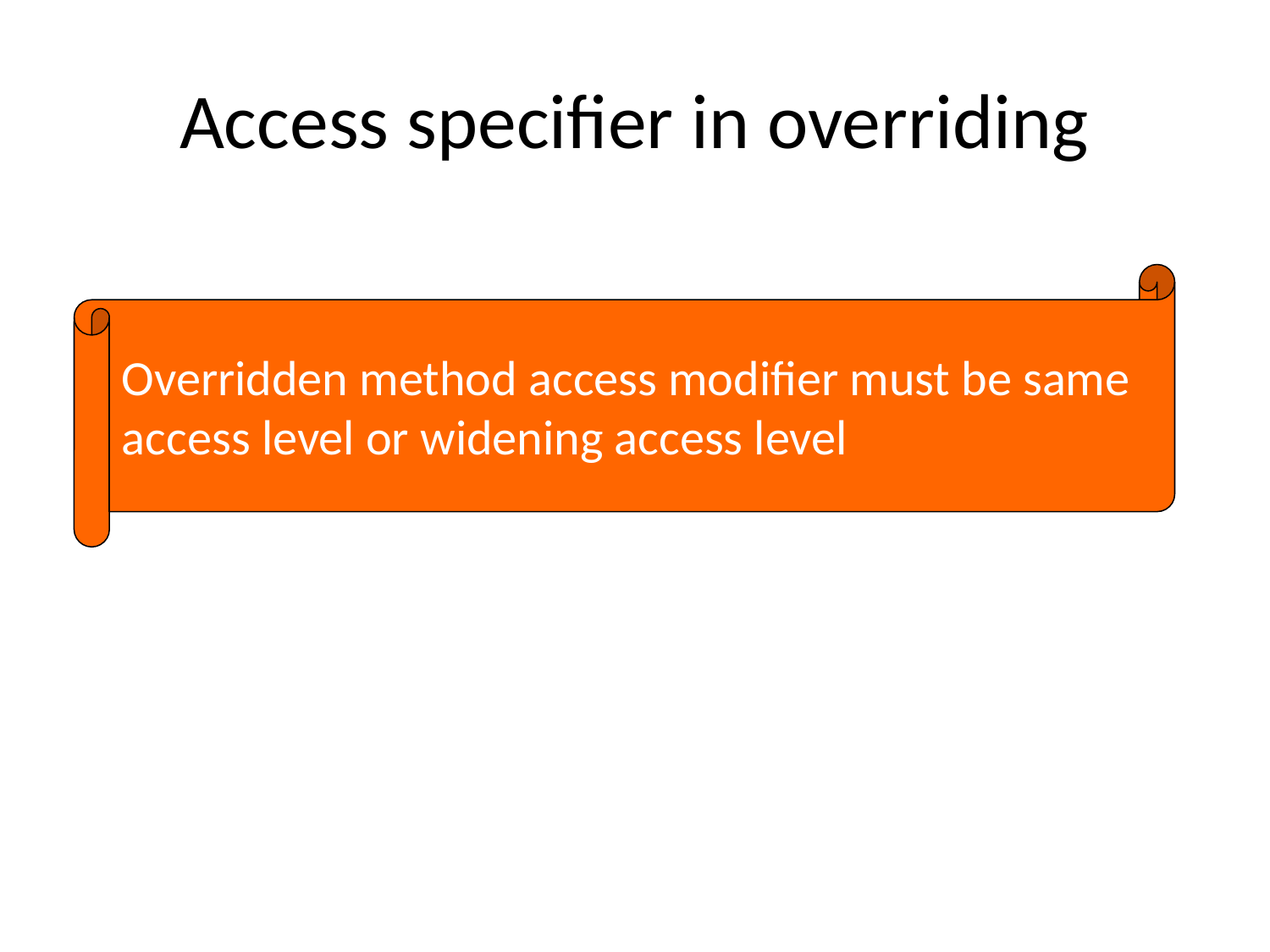

# Access specifier in overriding
Overridden method access modifier must be same access level or widening access level